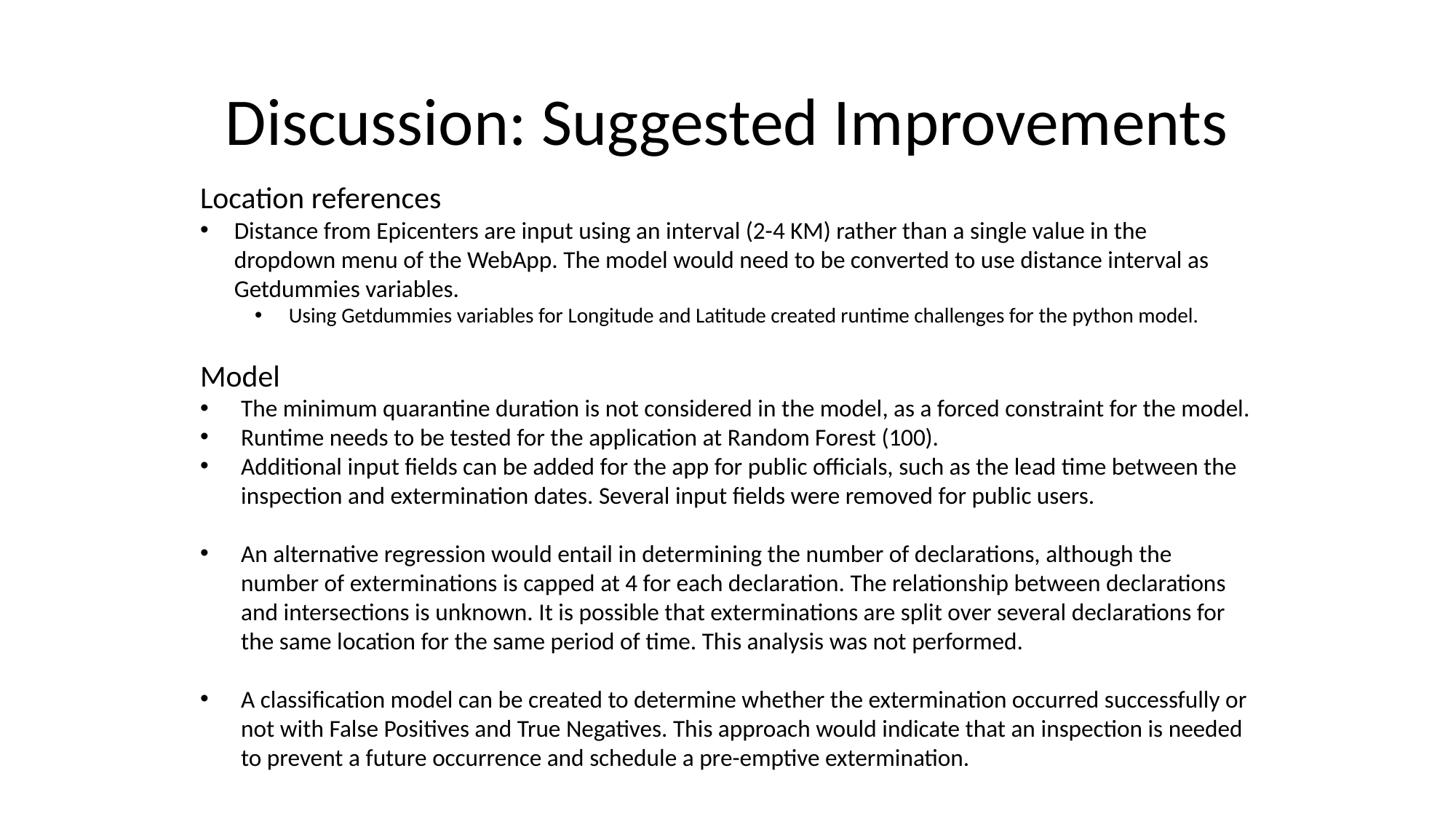

# Discussion: Suggested Improvements
Location references
Distance from Epicenters are input using an interval (2-4 KM) rather than a single value in the dropdown menu of the WebApp. The model would need to be converted to use distance interval as Getdummies variables.
Using Getdummies variables for Longitude and Latitude created runtime challenges for the python model.

Model
The minimum quarantine duration is not considered in the model, as a forced constraint for the model.
Runtime needs to be tested for the application at Random Forest (100).
Additional input fields can be added for the app for public officials, such as the lead time between the inspection and extermination dates. Several input fields were removed for public users.

An alternative regression would entail in determining the number of declarations, although the number of exterminations is capped at 4 for each declaration. The relationship between declarations and intersections is unknown. It is possible that exterminations are split over several declarations for the same location for the same period of time. This analysis was not performed.

A classification model can be created to determine whether the extermination occurred successfully or not with False Positives and True Negatives. This approach would indicate that an inspection is needed to prevent a future occurrence and schedule a pre-emptive extermination.